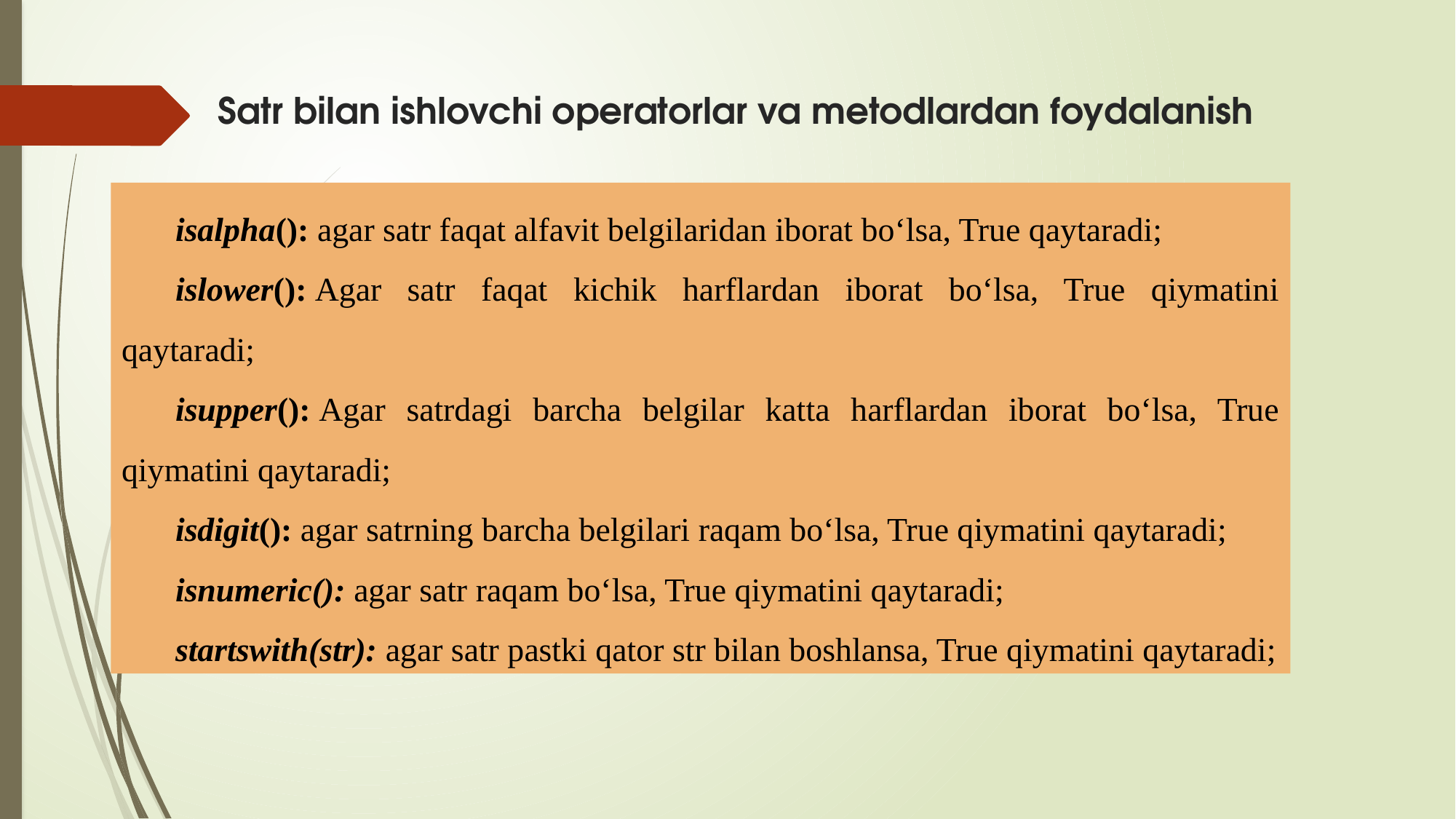

# Satr bilan ishlovchi operatorlar va metodlardan foydalanish
isalpha(): agar satr faqat alfavit belgilaridan iborat bo‘lsa, True qaytaradi;
islower(): Agar satr faqat kichik harflardan iborat bo‘lsa, True qiymatini qaytaradi;
isupper(): Agar satrdagi barcha belgilar katta harflardan iborat bo‘lsa, True qiymatini qaytaradi;
isdigit(): agar satrning barcha belgilari raqam bo‘lsa, True qiymatini qaytaradi;
isnumeric(): agar satr raqam bo‘lsa, True qiymatini qaytaradi;
startswith(str): agar satr pastki qator str bilan boshlansa, True qiymatini qaytaradi;